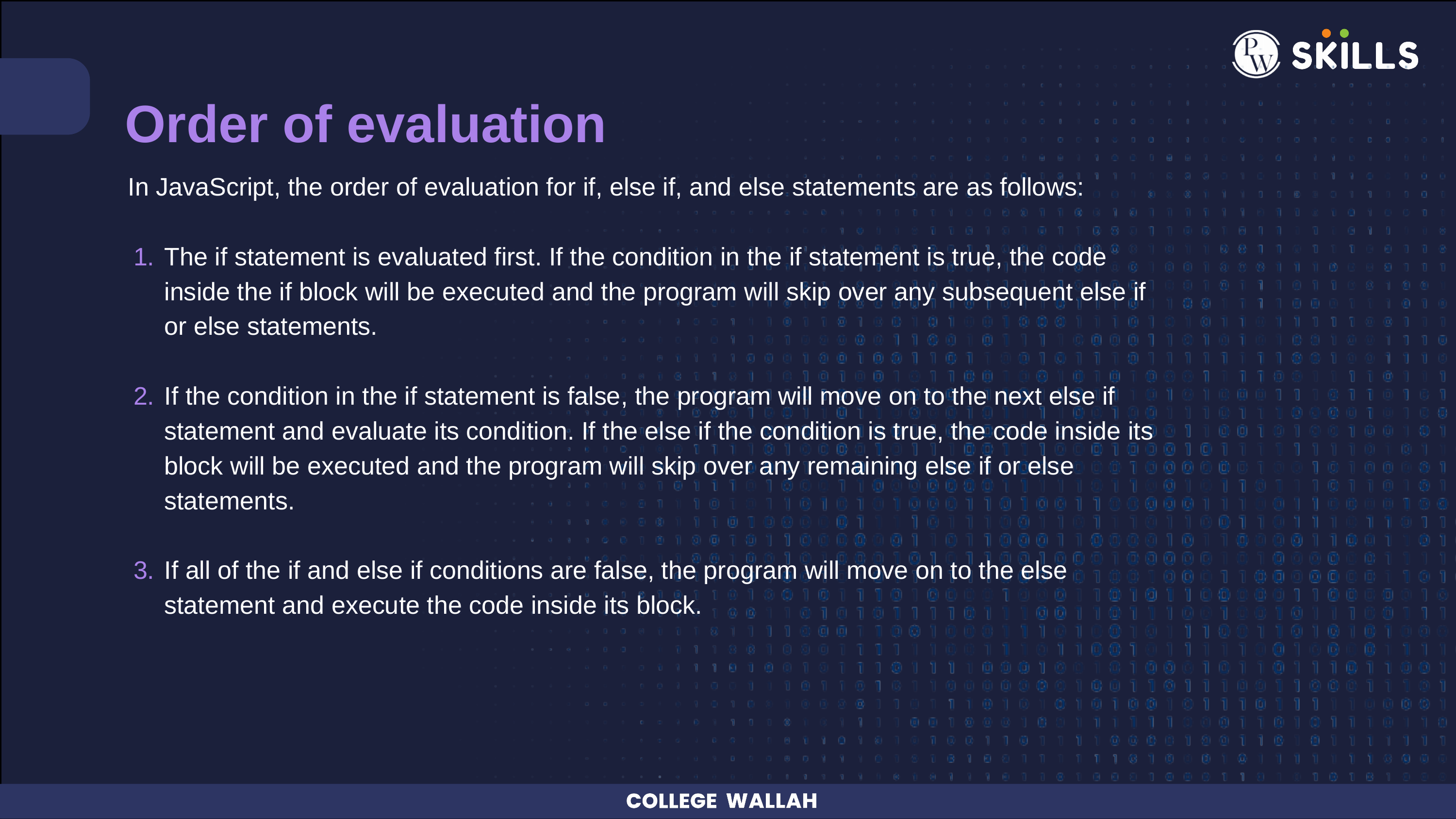

Order of evaluation
In JavaScript, the order of evaluation for if, else if, and else statements are as follows:

The if statement is evaluated first. If the condition in the if statement is true, the code inside the if block will be executed and the program will skip over any subsequent else if or else statements.

If the condition in the if statement is false, the program will move on to the next else if statement and evaluate its condition. If the else if the condition is true, the code inside its block will be executed and the program will skip over any remaining else if or else statements.

If all of the if and else if conditions are false, the program will move on to the else statement and execute the code inside its block.